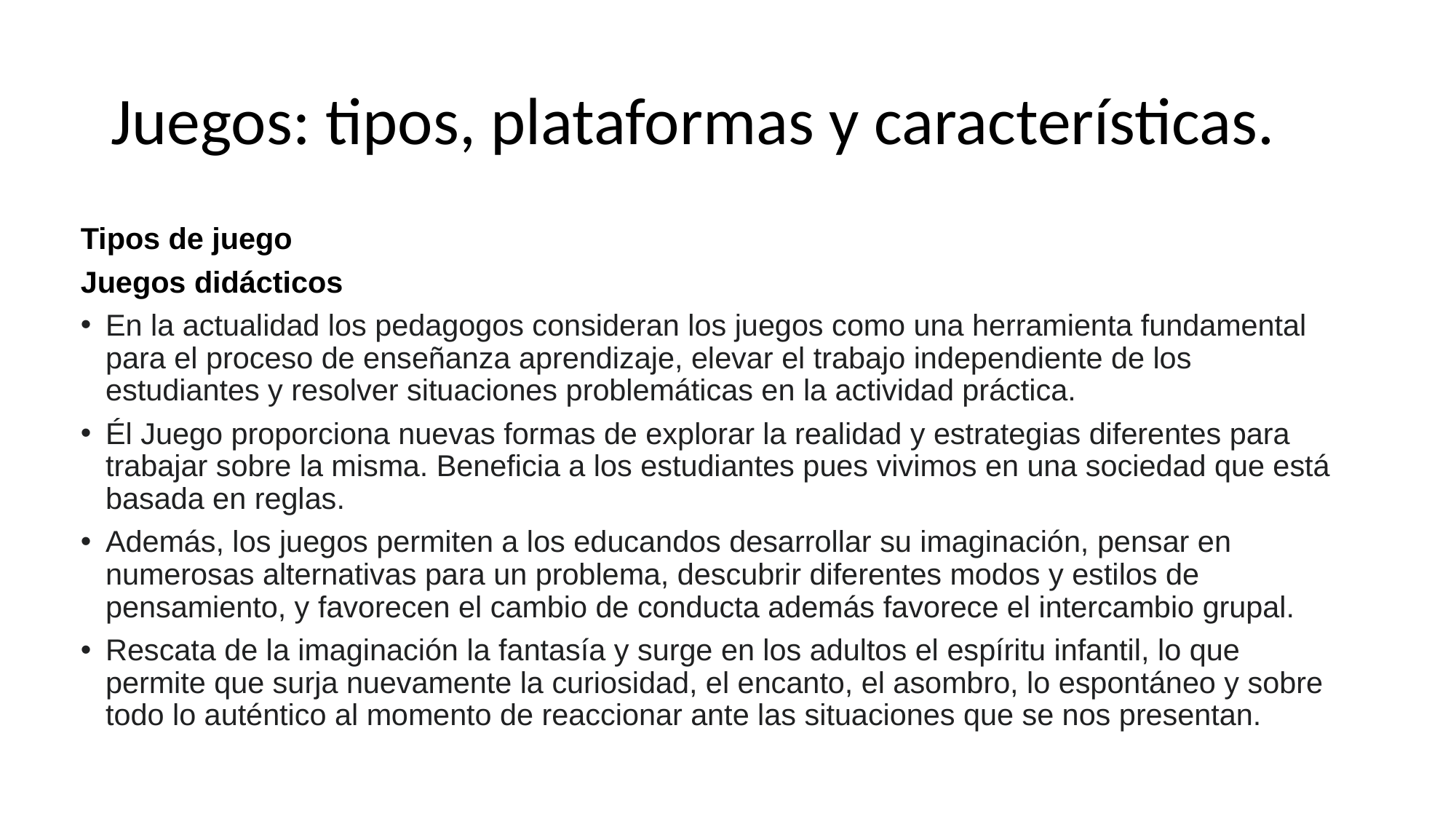

# Juegos: tipos, plataformas y características.
Tipos de juego
Juegos didácticos
En la actualidad los pedagogos consideran los juegos como una herramienta fundamental para el proceso de enseñanza aprendizaje, elevar el trabajo independiente de los estudiantes y resolver situaciones problemáticas en la actividad práctica.
Él Juego proporciona nuevas formas de explorar la realidad y estrategias diferentes para trabajar sobre la misma. Beneficia a los estudiantes pues vivimos en una sociedad que está basada en reglas.
Además, los juegos permiten a los educandos desarrollar su imaginación, pensar en numerosas alternativas para un problema, descubrir diferentes modos y estilos de pensamiento, y favorecen el cambio de conducta además favorece el intercambio grupal.
Rescata de la imaginación la fantasía y surge en los adultos el espíritu infantil, lo que permite que surja nuevamente la curiosidad, el encanto, el asombro, lo espontáneo y sobre todo lo auténtico al momento de reaccionar ante las situaciones que se nos presentan.